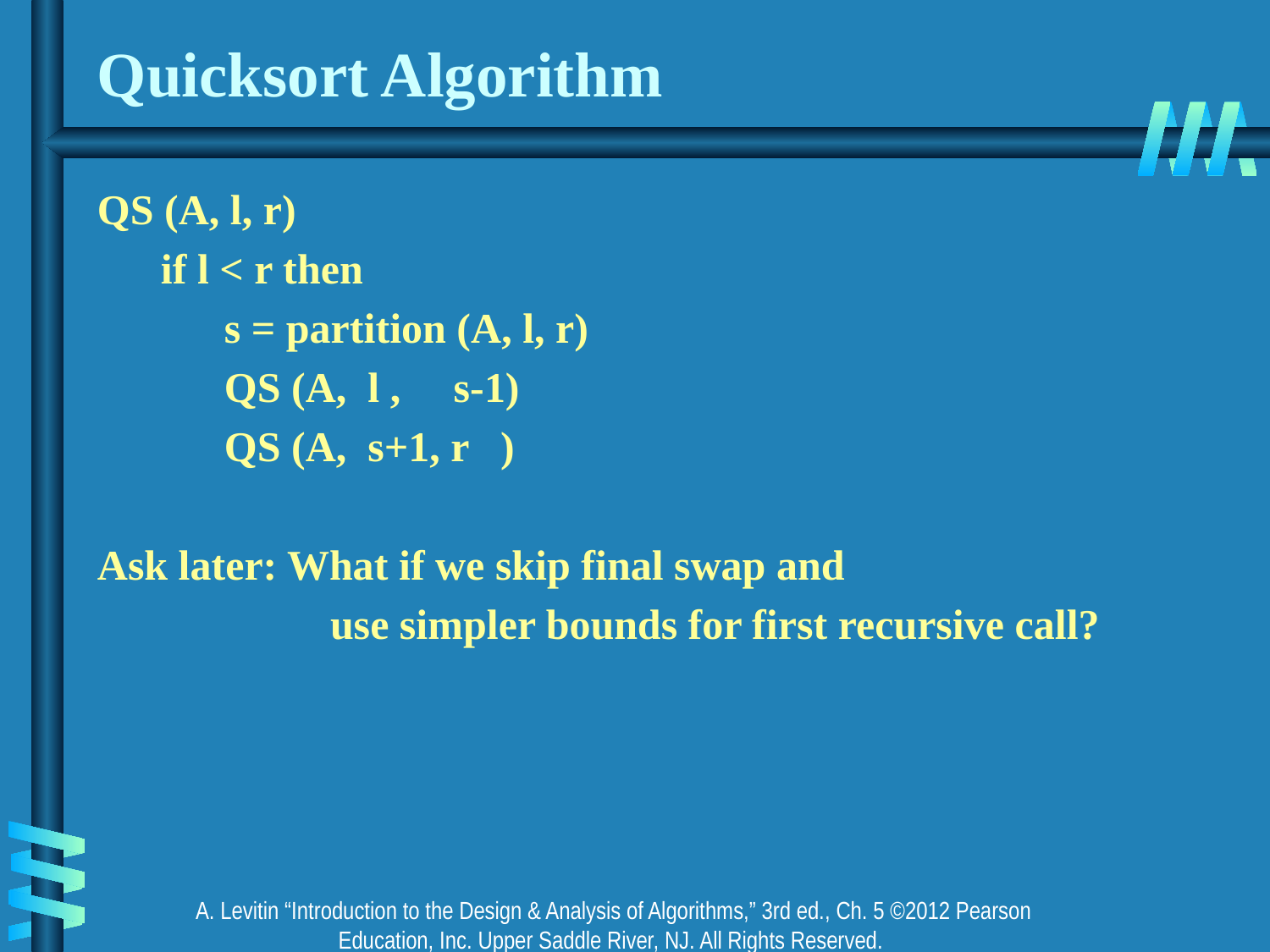

# Quicksort Algorithm
QS (A, l, r)
      if l < r then
	s = partition (A, l, r)
	QS (A,  l ,     s-1)
	QS (A,  s+1, r   )

Ask later: What if we skip final swap and
                      use simpler bounds for first recursive call?

A. Levitin “Introduction to the Design & Analysis of Algorithms,” 3rd ed., Ch. 5 ©2012 Pearson Education, Inc. Upper Saddle River, NJ. All Rights Reserved.
16